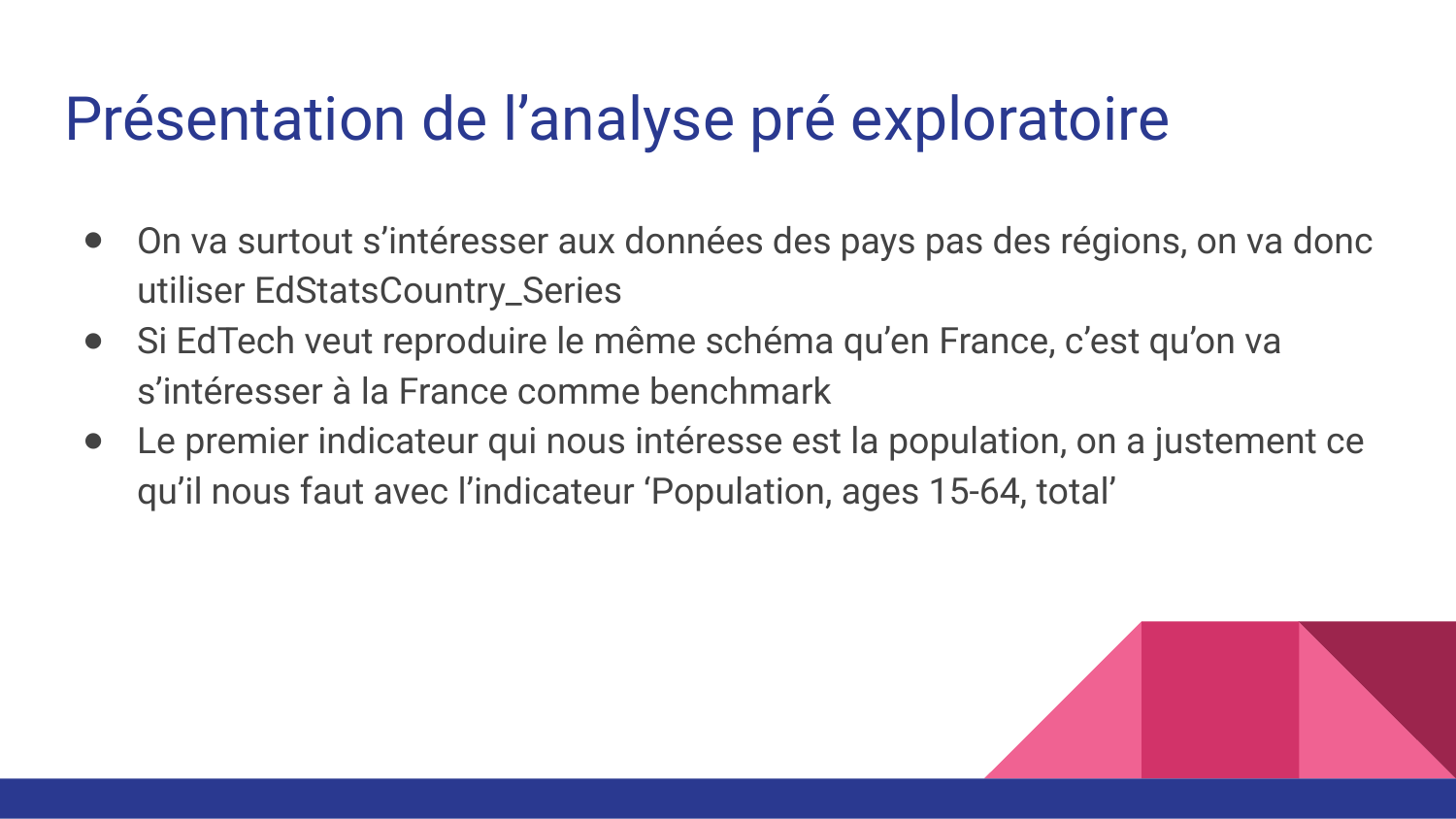

# Présentation de l’analyse pré exploratoire
On va surtout s’intéresser aux données des pays pas des régions, on va donc utiliser EdStatsCountry_Series
Si EdTech veut reproduire le même schéma qu’en France, c’est qu’on va s’intéresser à la France comme benchmark
Le premier indicateur qui nous intéresse est la population, on a justement ce qu’il nous faut avec l’indicateur ‘Population, ages 15-64, total’